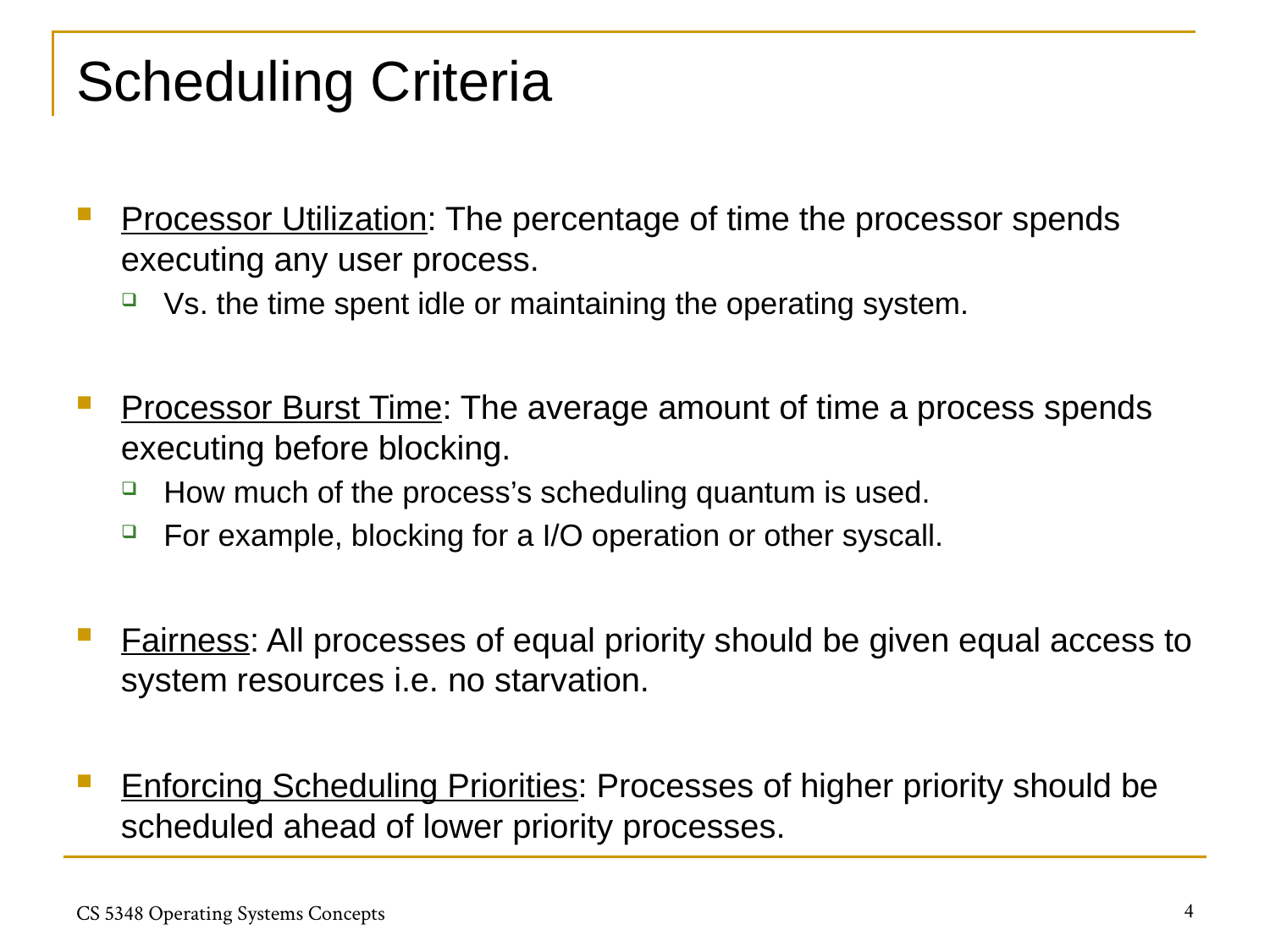

# Scheduling Criteria
Processor Utilization: The percentage of time the processor spends executing any user process.
Vs. the time spent idle or maintaining the operating system.

Processor Burst Time: The average amount of time a process spends executing before blocking.
How much of the process’s scheduling quantum is used.
For example, blocking for a I/O operation or other syscall.

Fairness: All processes of equal priority should be given equal access to system resources i.e. no starvation.

Enforcing Scheduling Priorities: Processes of higher priority should be scheduled ahead of lower priority processes.
4
CS 5348 Operating Systems Concepts